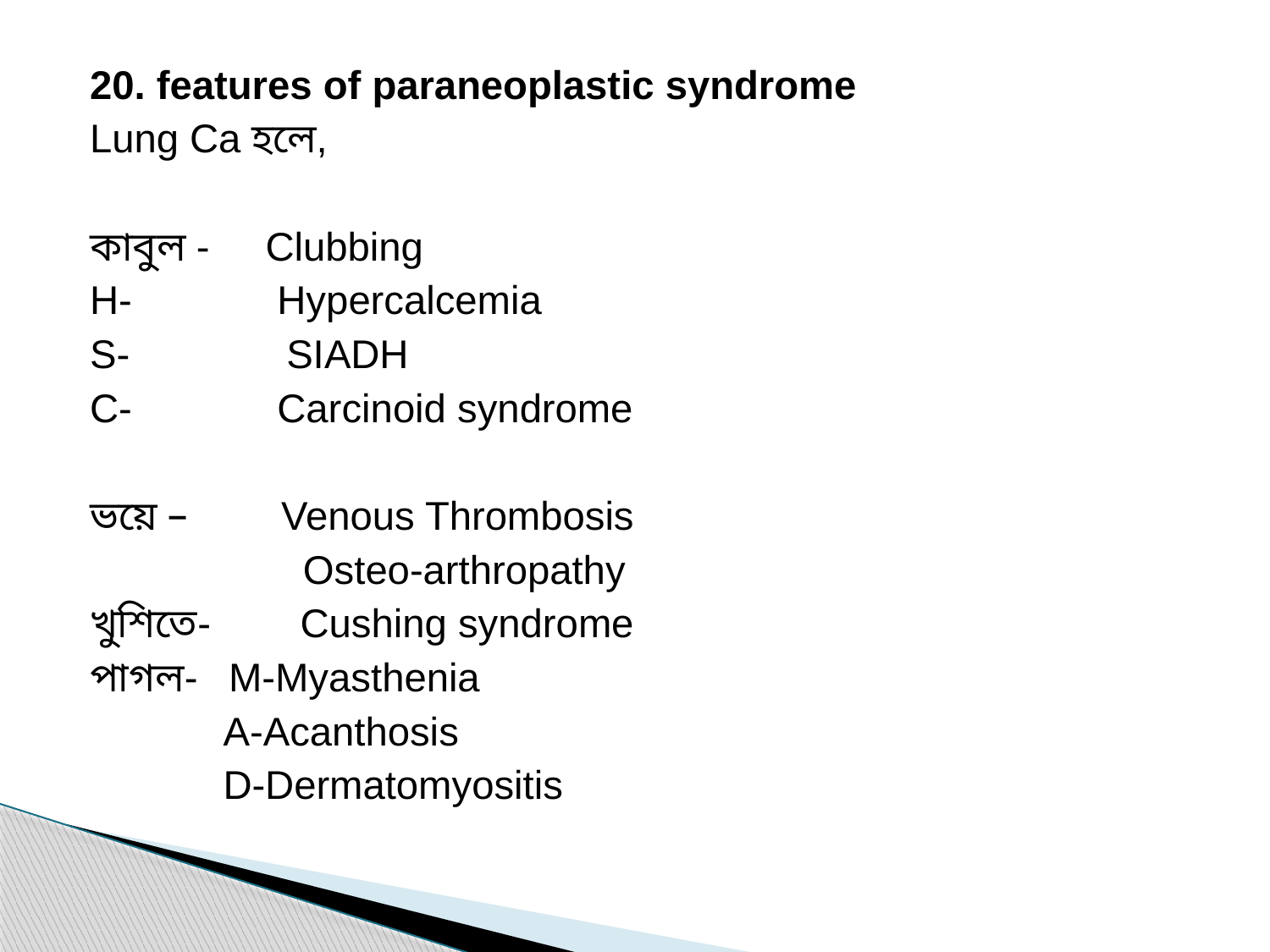

20. features of paraneoplastic syndrome
Lung Ca হলে,

কাবুল -     Clubbing
H-             Hypercalcemia
S-              SIADH
C-             Carcinoid syndrome

ভয়ে –         Venous Thrombosis
                   Osteo-arthropathy
খুশিতে-        Cushing syndrome
পাগল-	M-Myasthenia
	         A-Acanthosis
	         D-Dermatomyositis